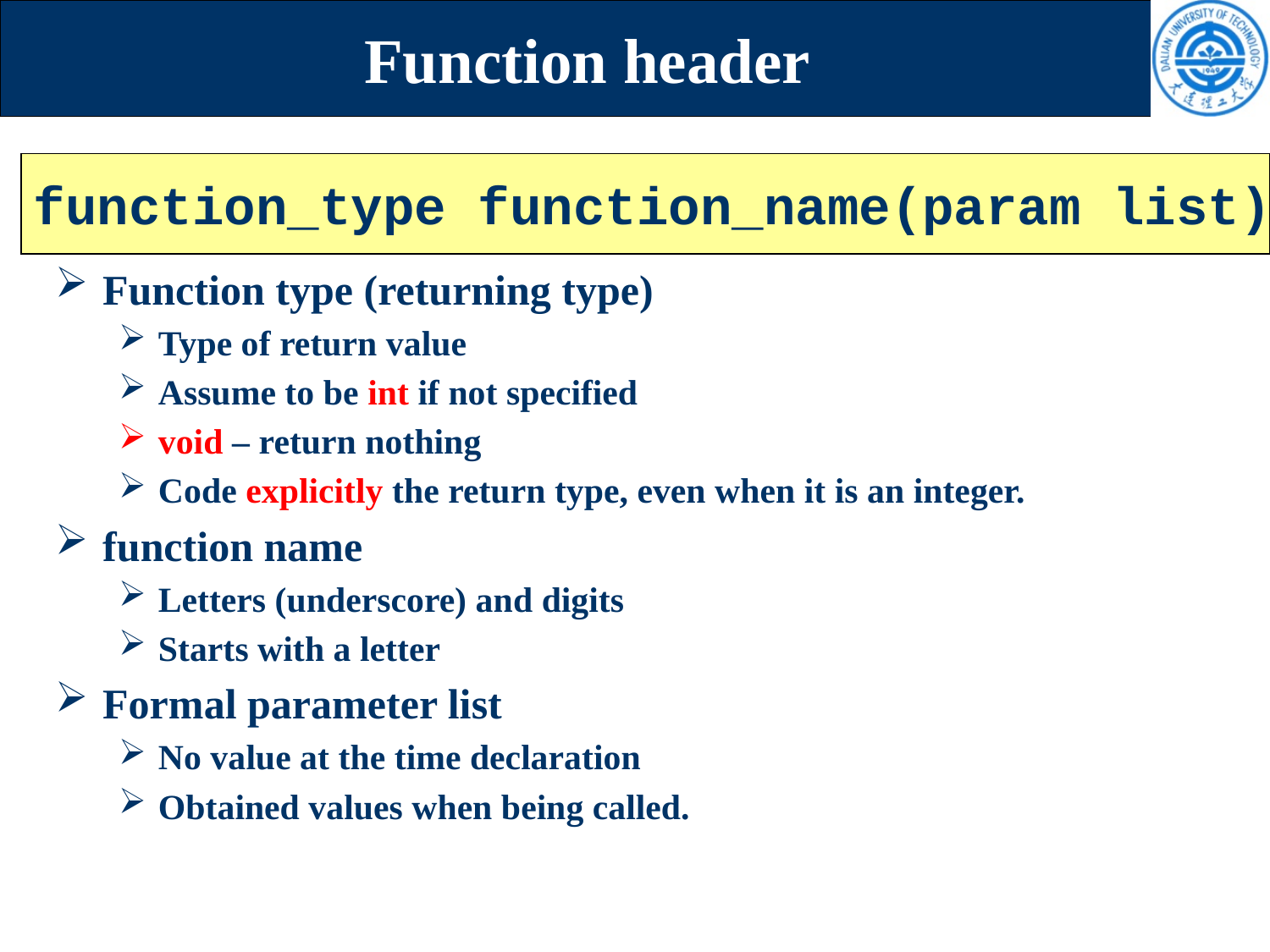

# Function header

Function type (returning type)
Type of return value
Assume to be int if not specified
void – return nothing
Code explicitly the return type, even when it is an integer.
function name
Letters (underscore) and digits
Starts with a letter
Formal parameter list
No value at the time declaration
Obtained values when being called.

function_type function_name(param list)